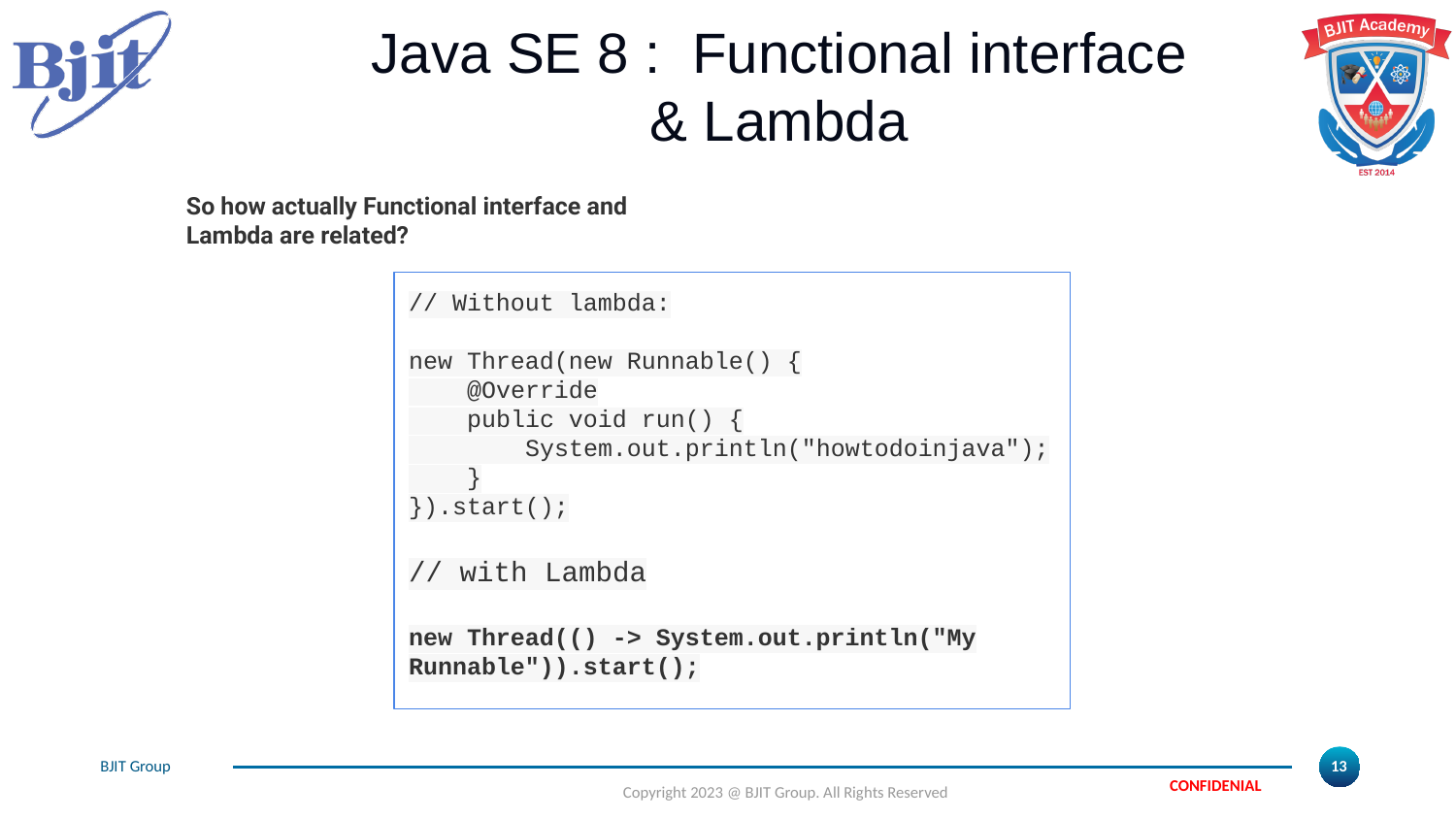

# Java SE 8 :  Functional interface & Lambda
So how actually Functional interface and Lambda are related?
// Without lambda:

new Thread(new Runnable() {
    @Override
    public void run() {
        System.out.println("howtodoinjava");
    }
}).start();

// with Lambda

new Thread(() -> System.out.println("My Runnable")).start();